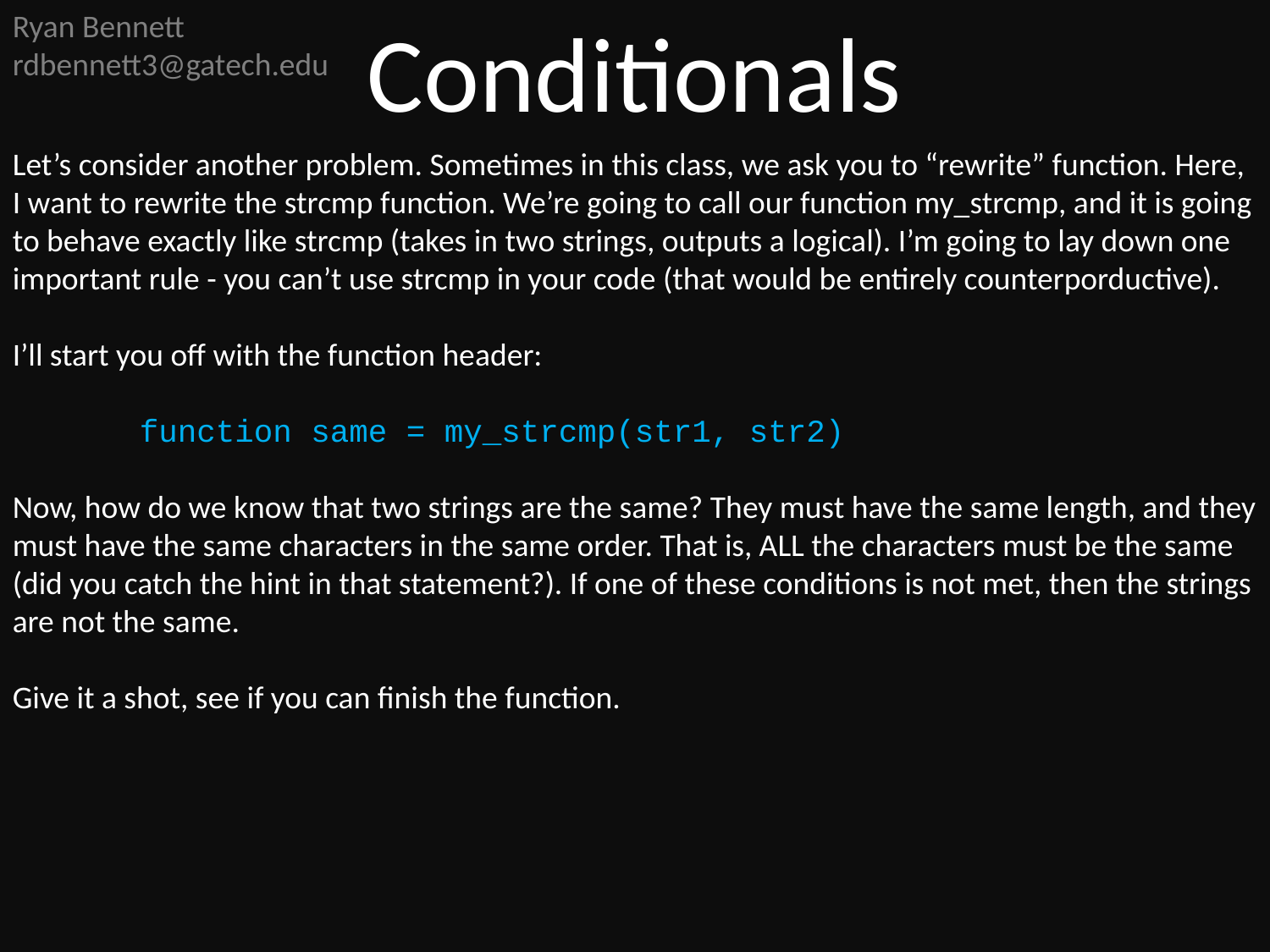

Ryan Bennett
rdbennett3@gatech.edu
Conditionals
Let’s consider another problem. Sometimes in this class, we ask you to “rewrite” function. Here, I want to rewrite the strcmp function. We’re going to call our function my_strcmp, and it is going to behave exactly like strcmp (takes in two strings, outputs a logical). I’m going to lay down one important rule - you can’t use strcmp in your code (that would be entirely counterporductive).

I’ll start you off with the function header:

	function same = my_strcmp(str1, str2)

Now, how do we know that two strings are the same? They must have the same length, and they must have the same characters in the same order. That is, ALL the characters must be the same (did you catch the hint in that statement?). If one of these conditions is not met, then the strings are not the same.

Give it a shot, see if you can finish the function.